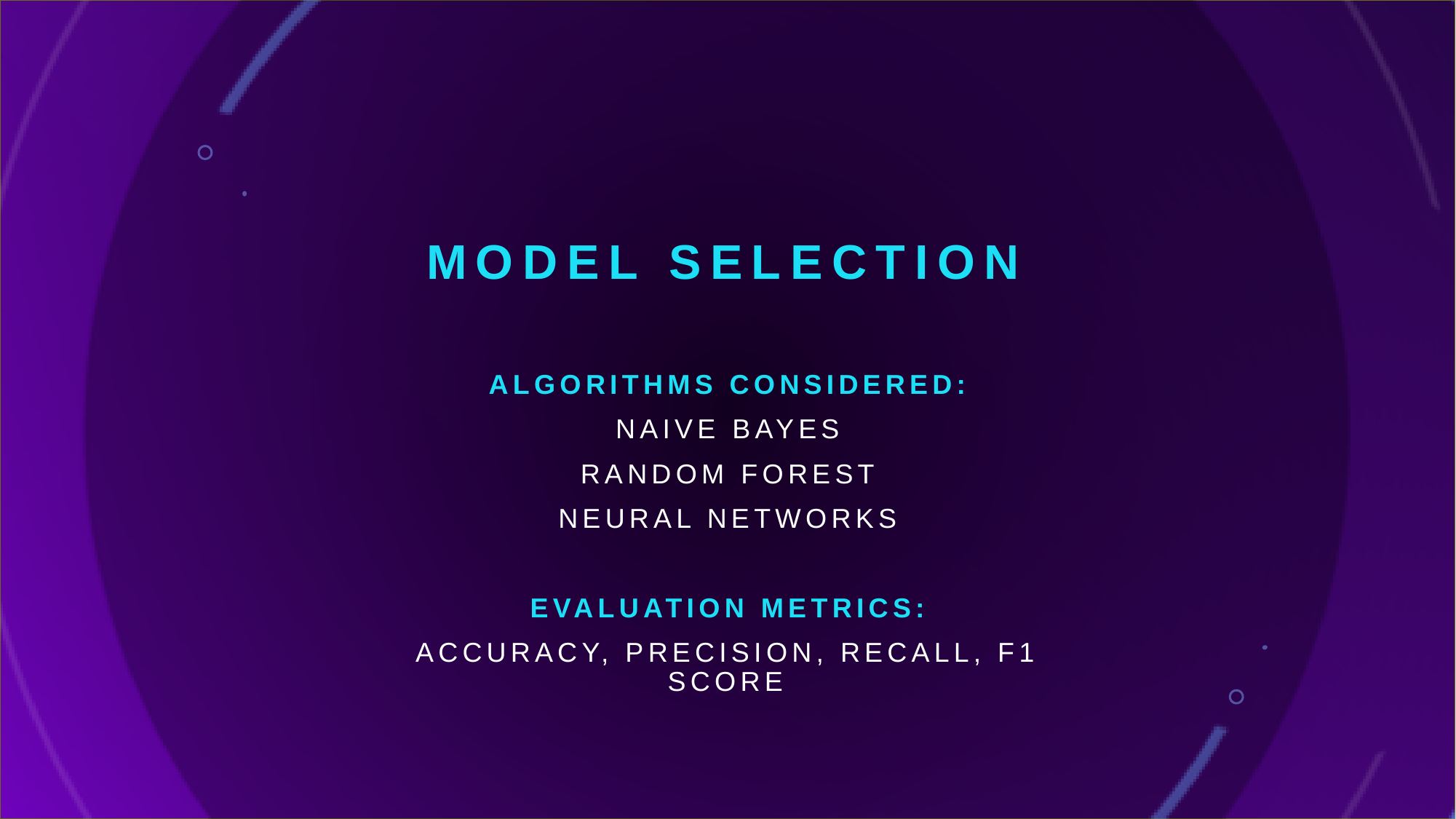

# Model Selection
Algorithms Considered:
Naive Bayes
Random Forest
Neural Networks

Evaluation Metrics:
Accuracy, Precision, Recall, F1 Score